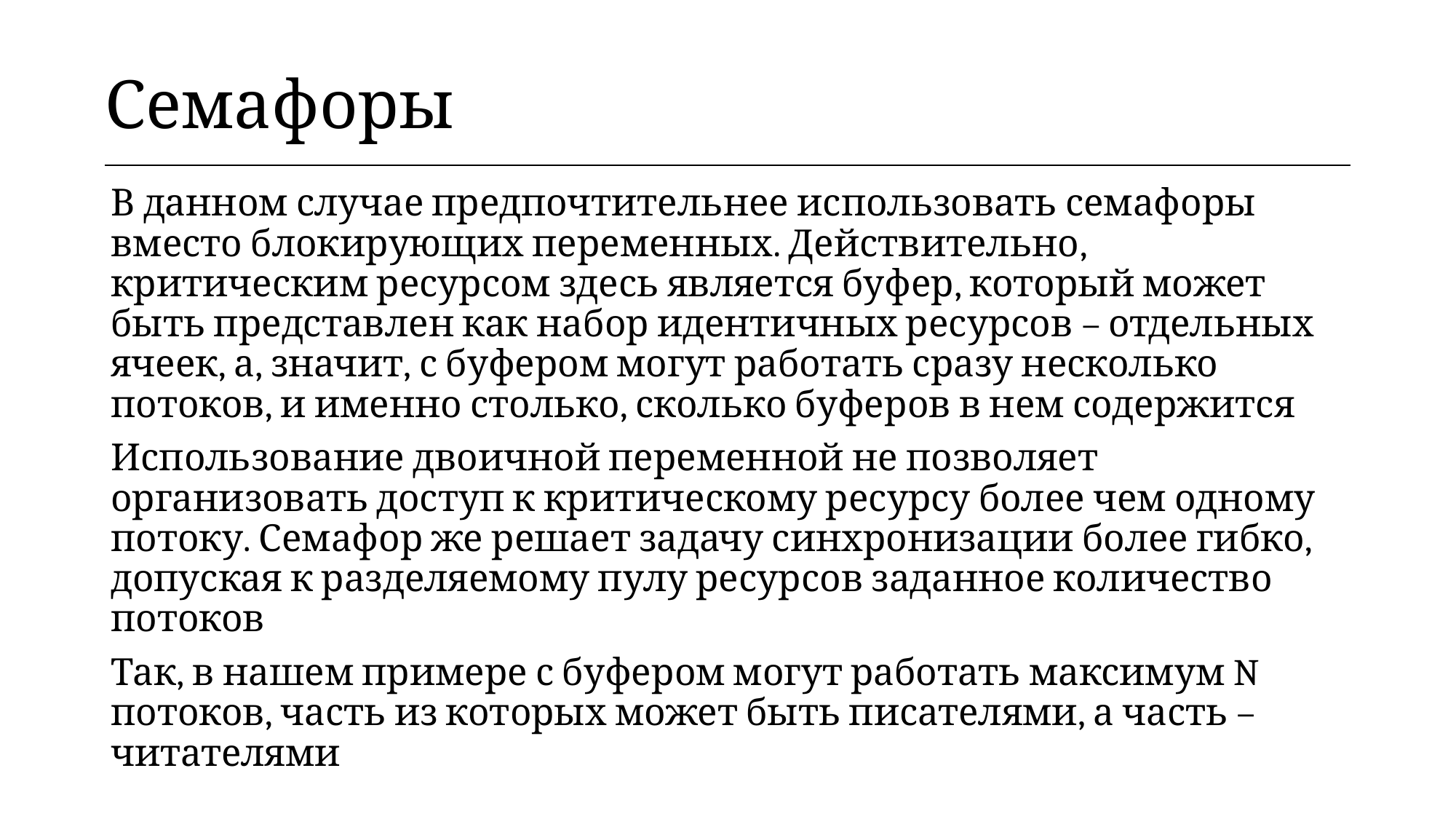

| Семафоры |
| --- |
В данном случае предпочтительнее использовать семафоры вместо блокирующих переменных. Действительно, критическим ресурсом здесь является буфер, который может быть представлен как набор идентичных ресурсов – отдельных ячеек, а, значит, с буфером могут работать сразу несколько потоков, и именно столько, сколько буферов в нем содержится
Использование двоичной переменной не позволяет организовать доступ к критическому ресурсу более чем одному потоку. Семафор же решает задачу синхронизации более гибко, допуская к разделяемому пулу ресурсов заданное количество потоков
Так, в нашем примере с буфером могут работать максимум N потоков, часть из которых может быть писателями, а часть – читателями